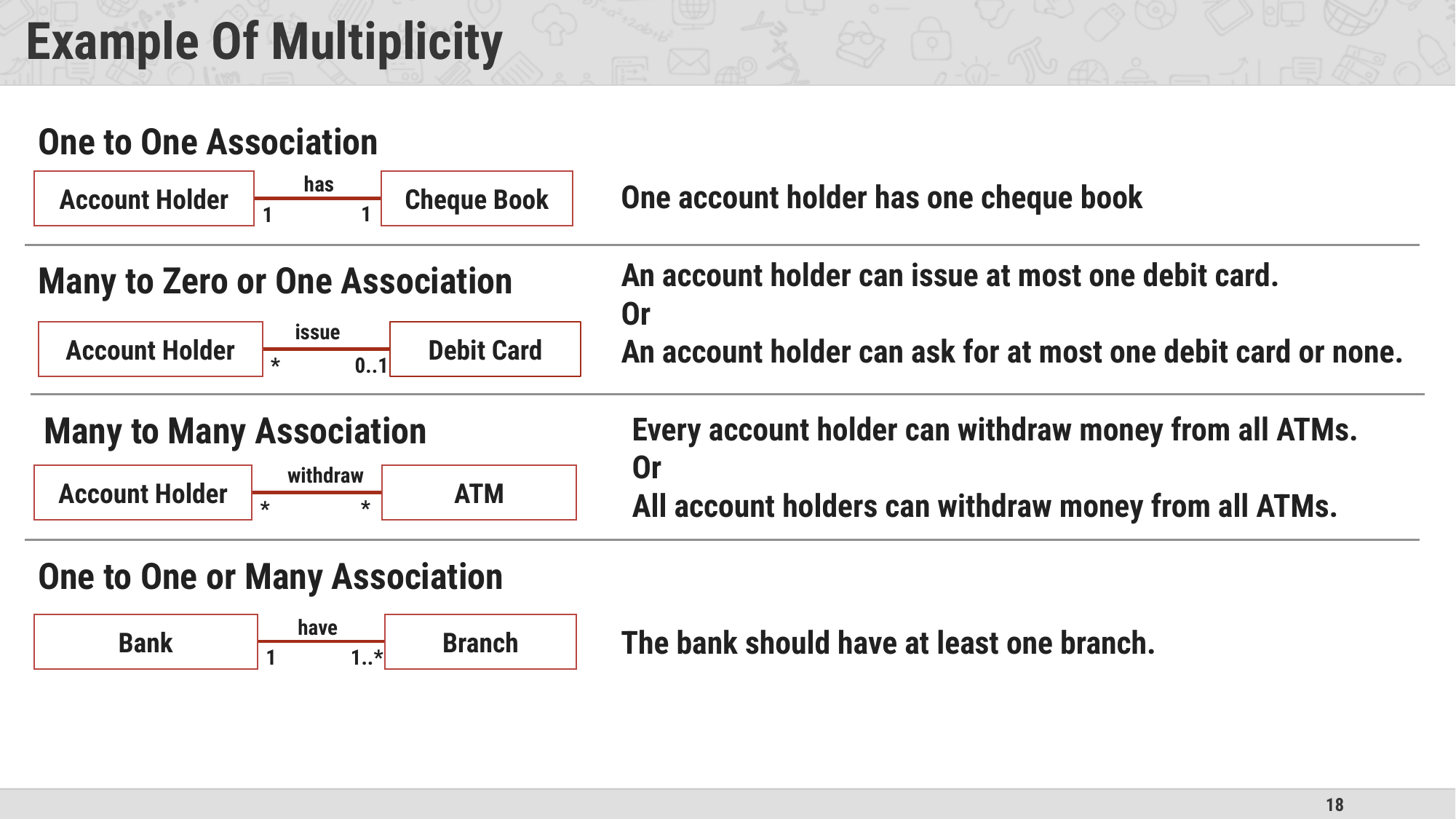

# Example Of Multiplicity
One to One Association
has
Account Holder
Cheque Book
1
1
One account holder has one cheque book
An account holder can issue at most one debit card.
Or
An account holder can ask for at most one debit card or none.

Many to Zero or One Association
issue
Account Holder
Debit Card
0..1
*
Many to Many Association
Every account holder can withdraw money from all ATMs.
Or
All account holders can withdraw money from all ATMs.

withdraw
Account Holder
ATM
*
*
One to One or Many Association
have
Bank
Branch
1..*
1
The bank should have at least one branch.